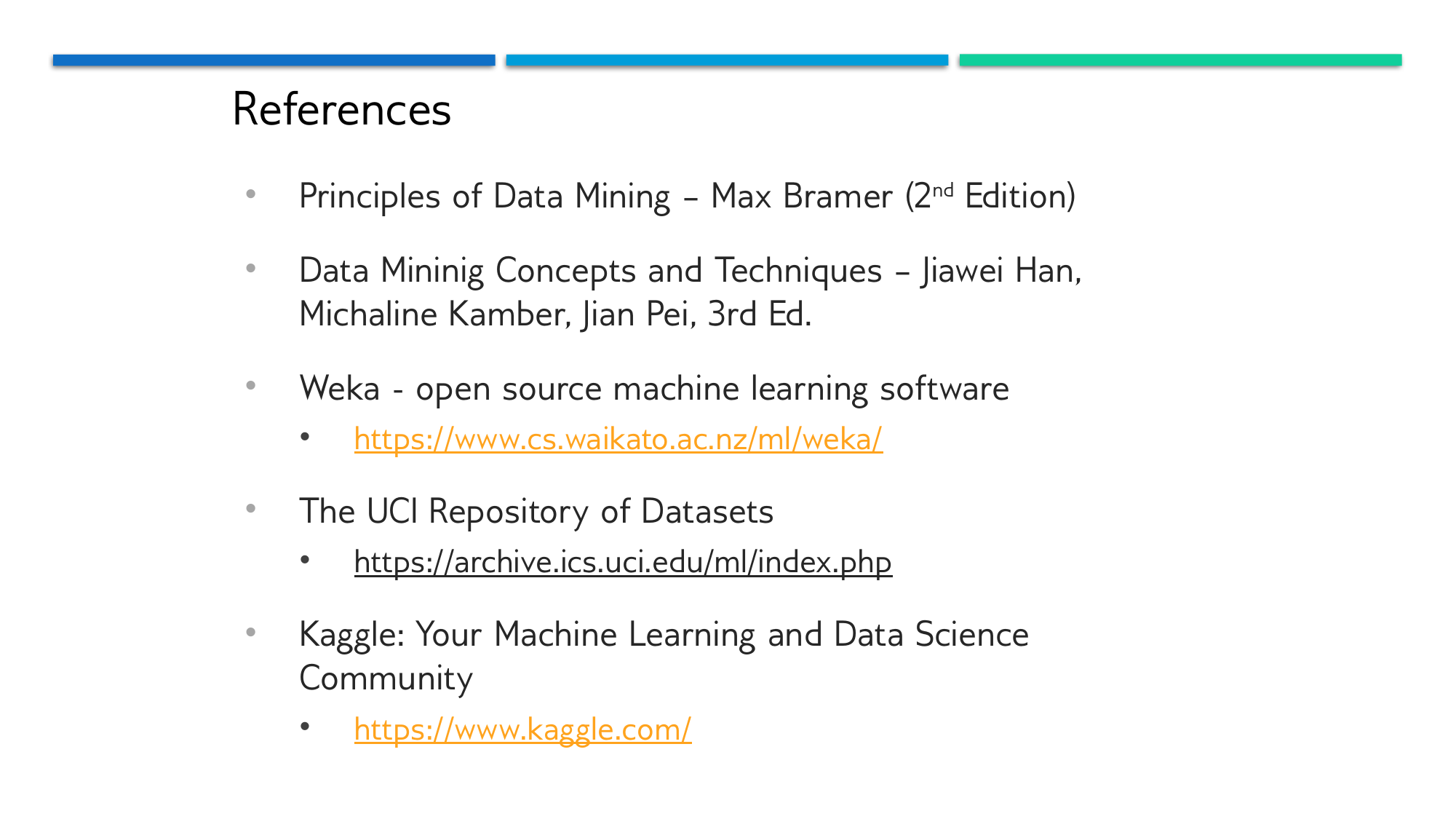

References
Principles of Data Mining – Max Bramer (2nd Edition)
Data Mininig Concepts and Techniques – Jiawei Han, Michaline Kamber, Jian Pei, 3rd Ed.
Weka - open source machine learning software
https://www.cs.waikato.ac.nz/ml/weka/
The UCI Repository of Datasets
https://archive.ics.uci.edu/ml/index.php
Kaggle: Your Machine Learning and Data Science Community
https://www.kaggle.com/